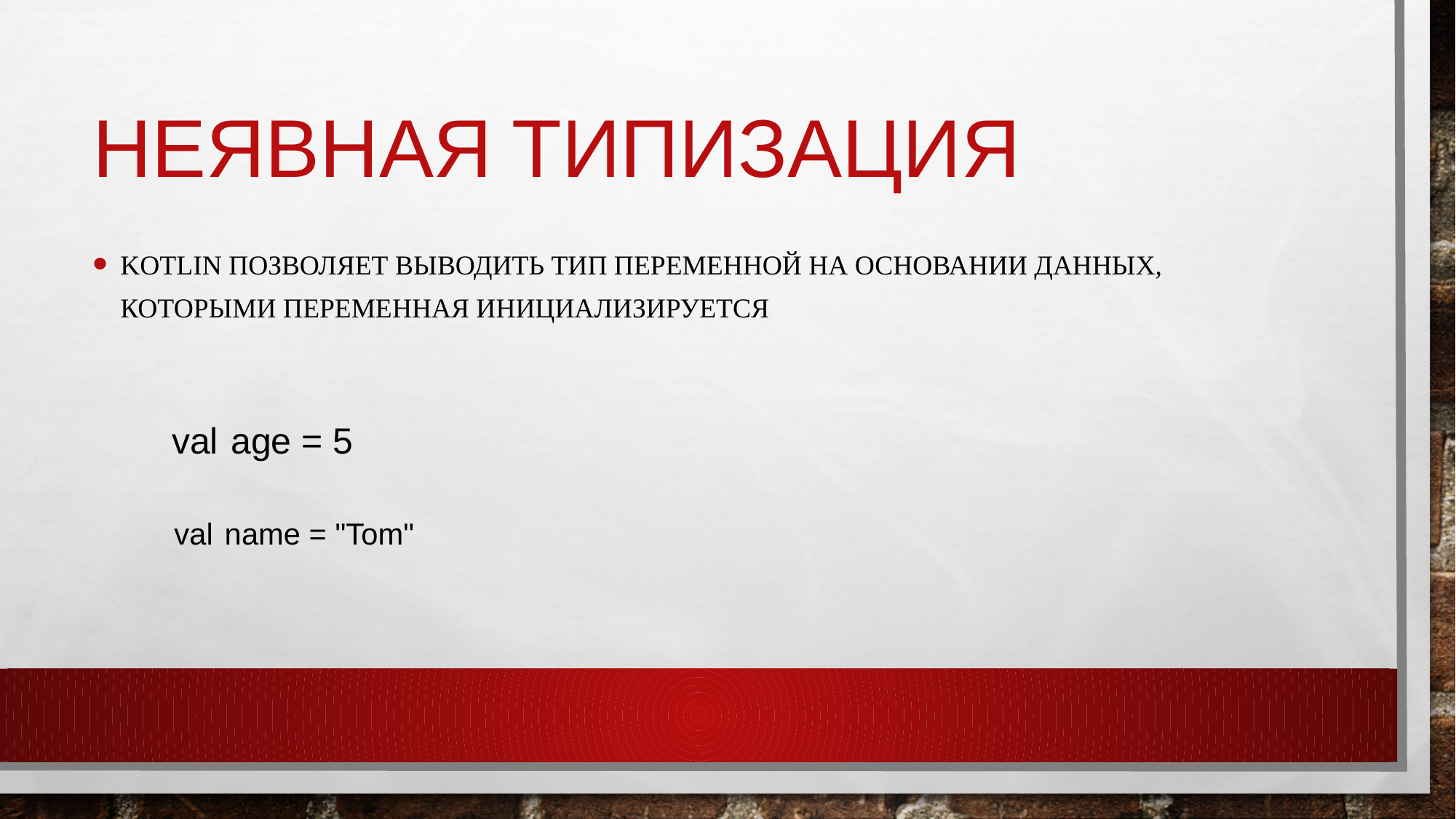

# Неявная типизация
Kotlin позволяет выводить тип переменной на основании данных, которыми переменная инициализируется
val age = 5
val name = "Tom"